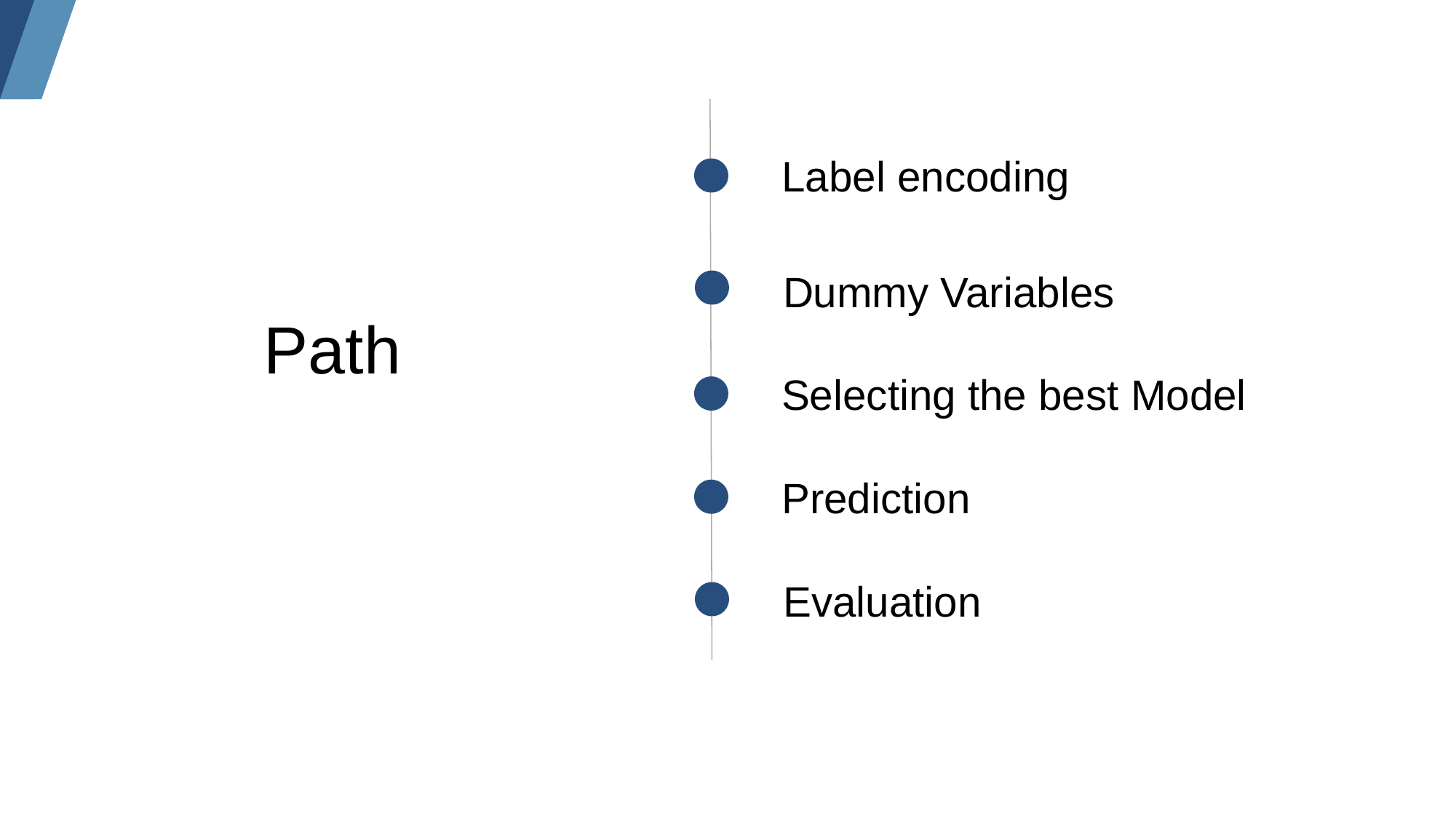

#
Label encoding

Dummy Variables

Path
Selecting the best Model

Prediction

Evaluation